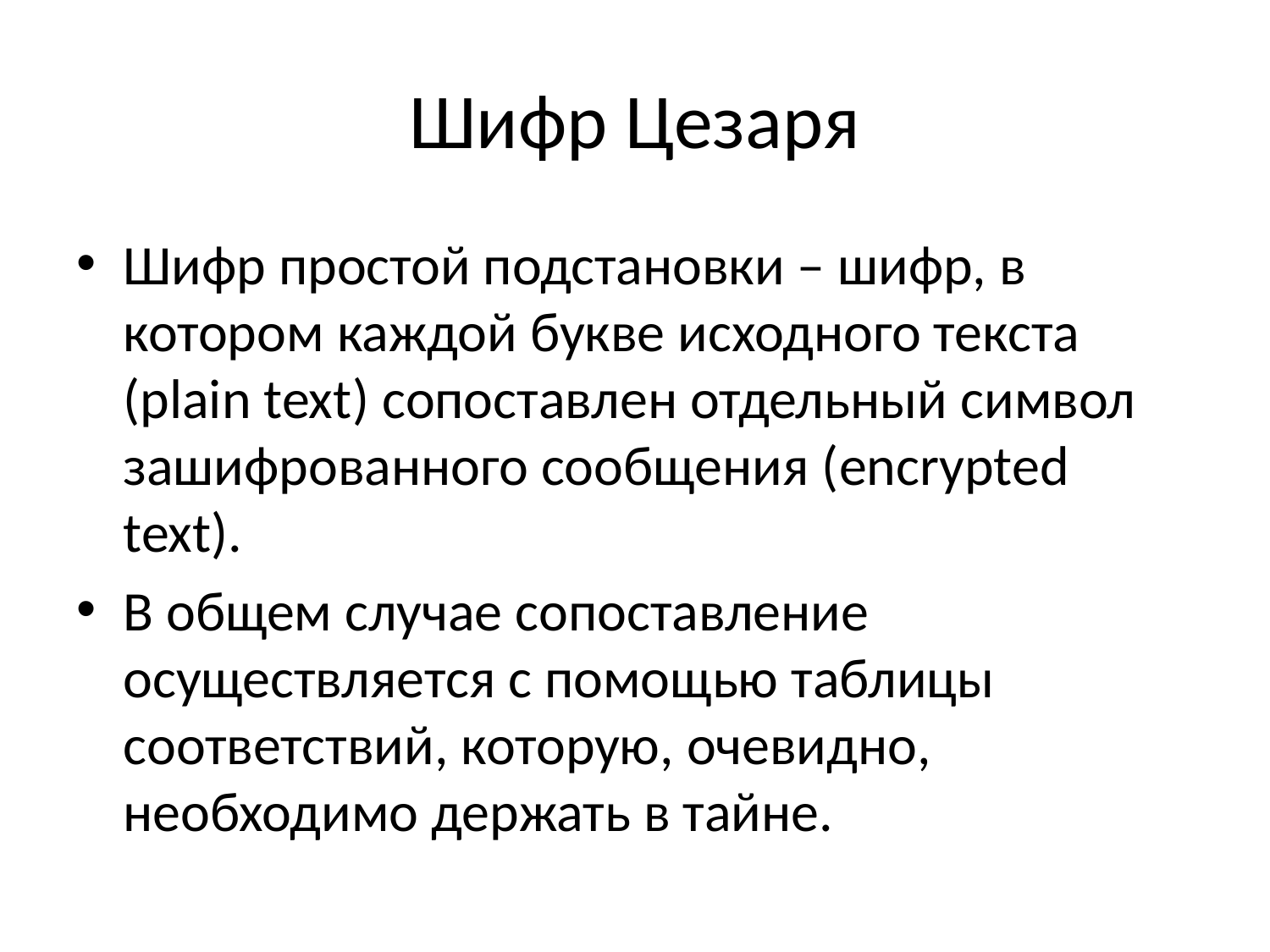

# Шифр Цезаря
Шифр простой подстановки – шифр, в котором каждой букве исходного текста (plain text) сопоставлен отдельный символ зашифрованного сообщения (encrypted text).
В общем случае сопоставление осуществляется с помощью таблицы соответствий, которую, очевидно, необходимо держать в тайне.